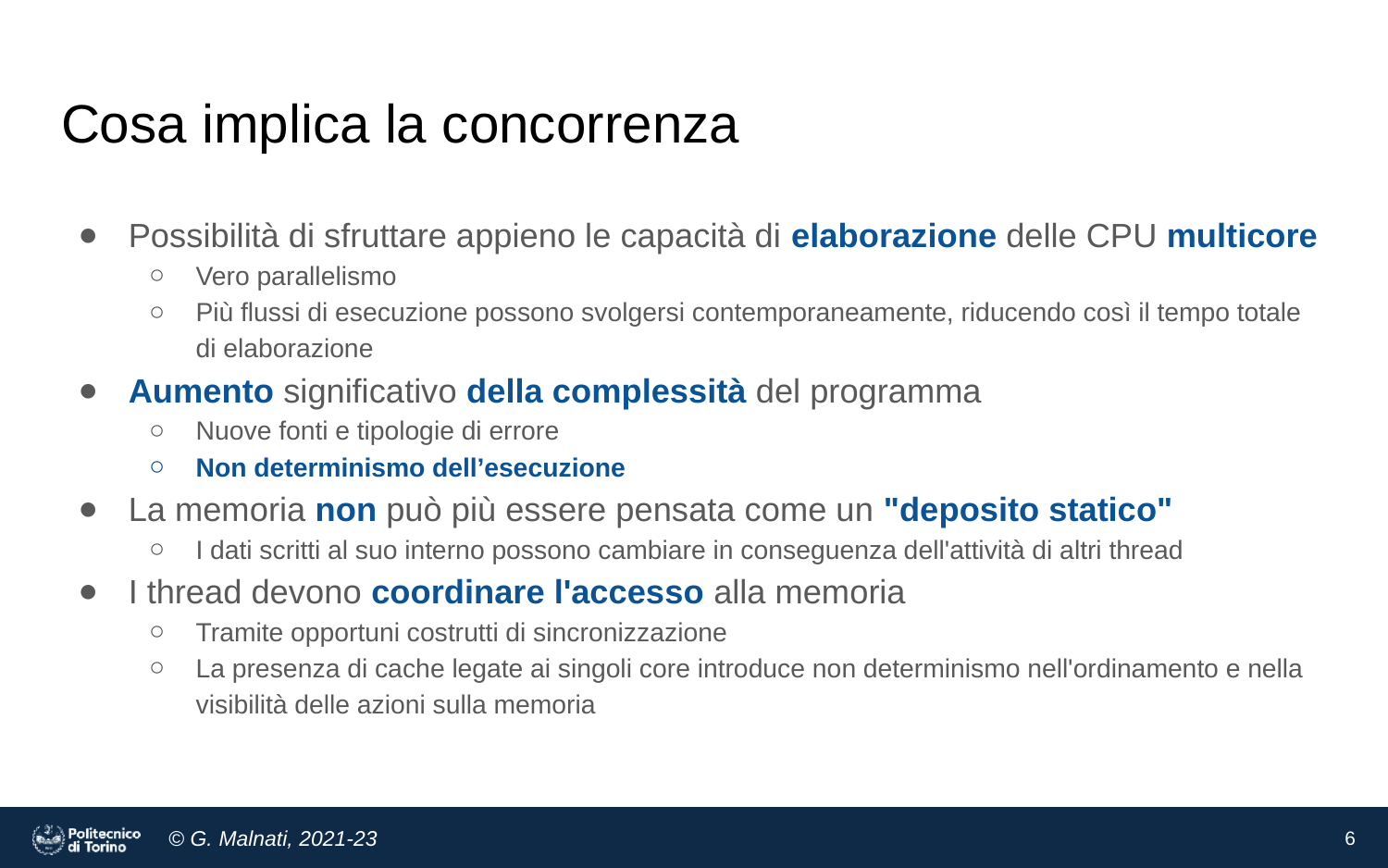

# Cosa implica la concorrenza
Possibilità di sfruttare appieno le capacità di elaborazione delle CPU multicore
Vero parallelismo
Più flussi di esecuzione possono svolgersi contemporaneamente, riducendo così il tempo totale di elaborazione
Aumento significativo della complessità del programma
Nuove fonti e tipologie di errore
Non determinismo dell’esecuzione
La memoria non può più essere pensata come un "deposito statico"
I dati scritti al suo interno possono cambiare in conseguenza dell'attività di altri thread
I thread devono coordinare l'accesso alla memoria
Tramite opportuni costrutti di sincronizzazione
La presenza di cache legate ai singoli core introduce non determinismo nell'ordinamento e nella visibilità delle azioni sulla memoria
6